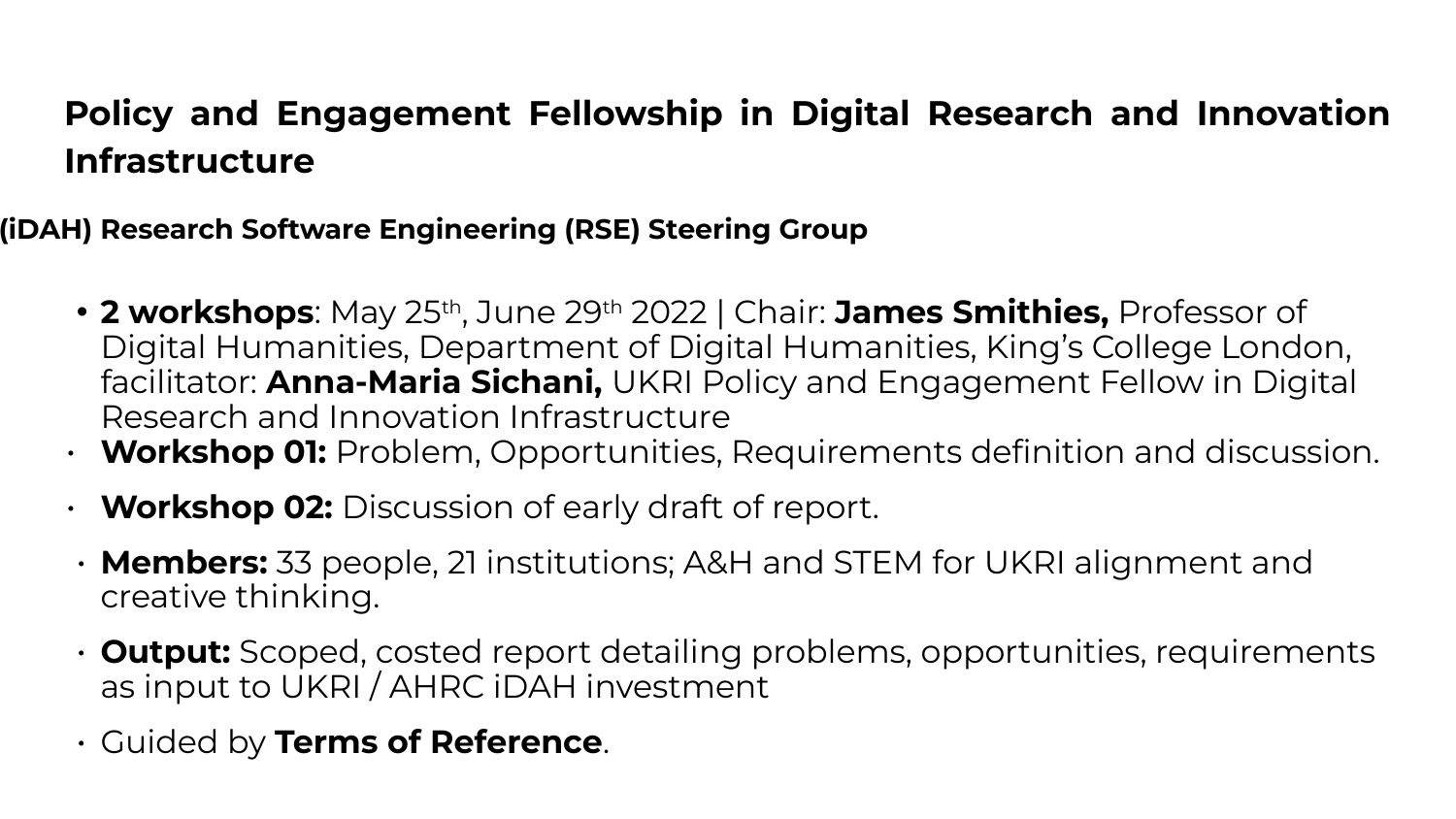

Policy and Engagement Fellowship in Digital Research and Innovation Infrastructure
# (iDAH) Research Software Engineering (RSE) Steering Group

2 workshops: May 25th, June 29th 2022 | Chair: James Smithies, Professor of Digital Humanities, Department of Digital Humanities, King’s College London, facilitator: Anna-Maria Sichani, UKRI Policy and Engagement Fellow in Digital Research and Innovation Infrastructure
Workshop 01: Problem, Opportunities, Requirements definition and discussion.
Workshop 02: Discussion of early draft of report.
Members: 33 people, 21 institutions; A&H and STEM for UKRI alignment and creative thinking.
Output: Scoped, costed report detailing problems, opportunities, requirements as input to UKRI / AHRC iDAH investment
Guided by Terms of Reference.